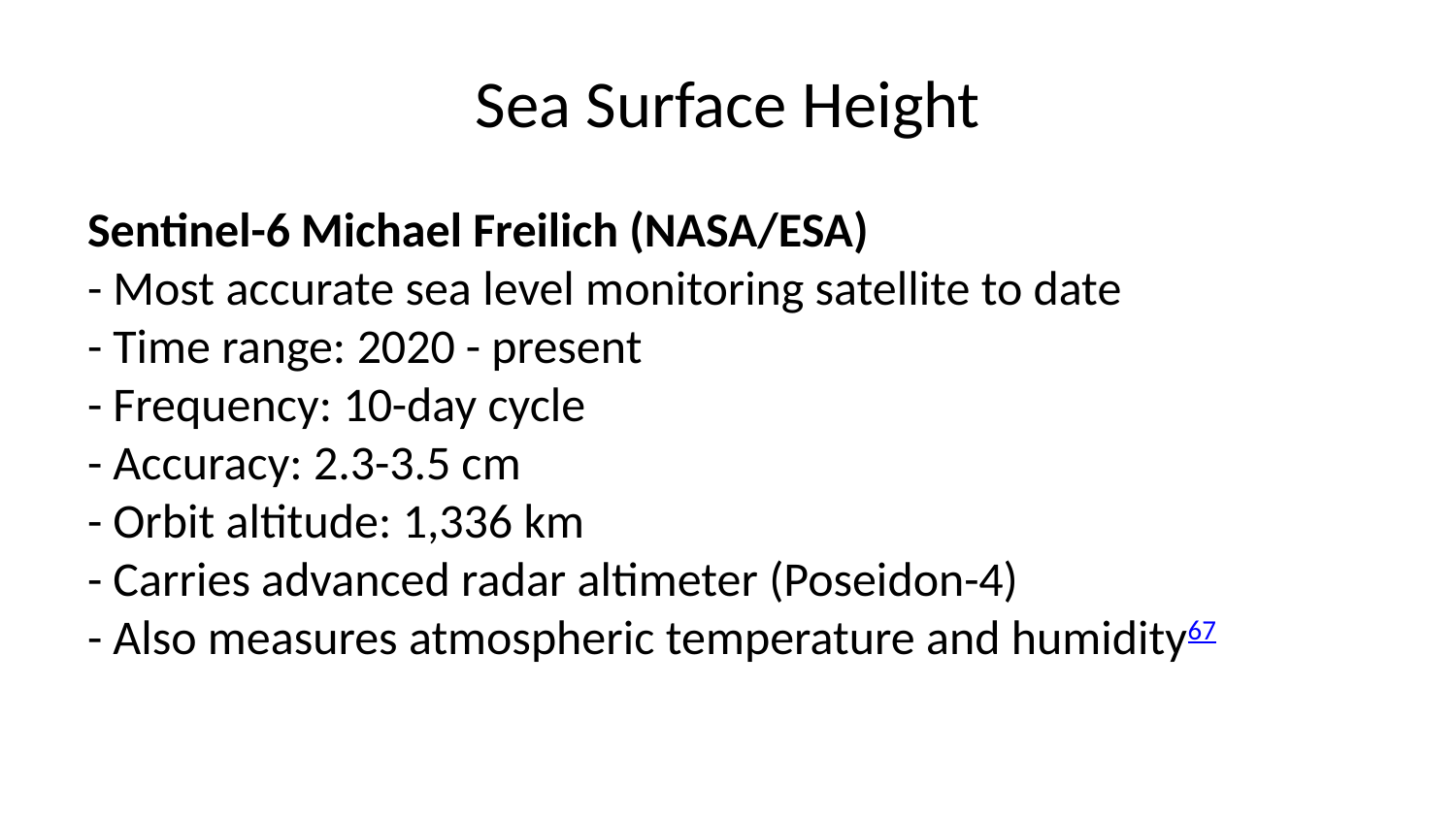

# Sea Surface Height
Sentinel-6 Michael Freilich (NASA/ESA)
- Most accurate sea level monitoring satellite to date
- Time range: 2020 - present
- Frequency: 10-day cycle
- Accuracy: 2.3-3.5 cm
- Orbit altitude: 1,336 km
- Carries advanced radar altimeter (Poseidon-4)
- Also measures atmospheric temperature and humidity67